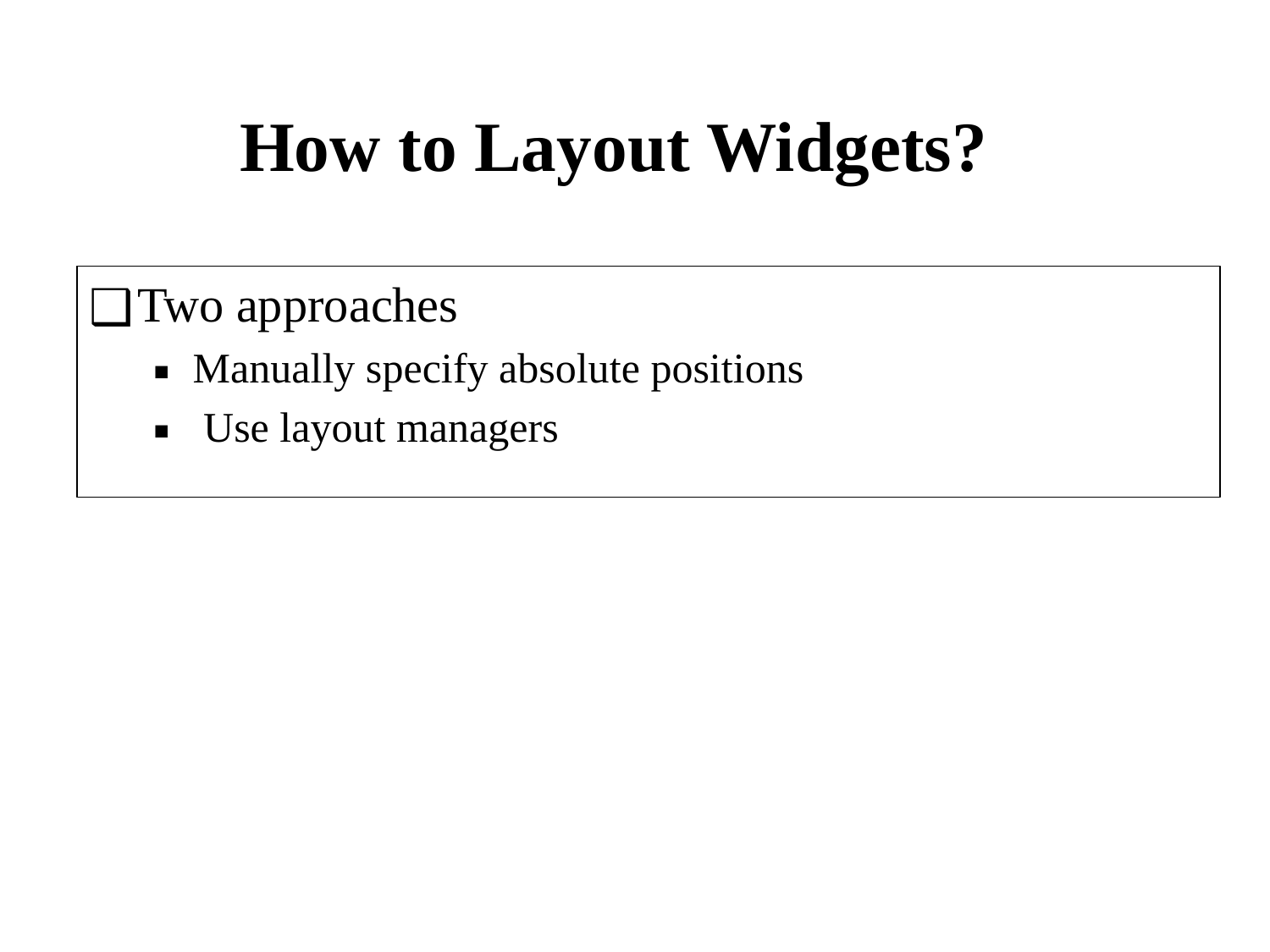

# How to Layout Widgets?
Two approaches
Manually specify absolute positions
 Use layout managers